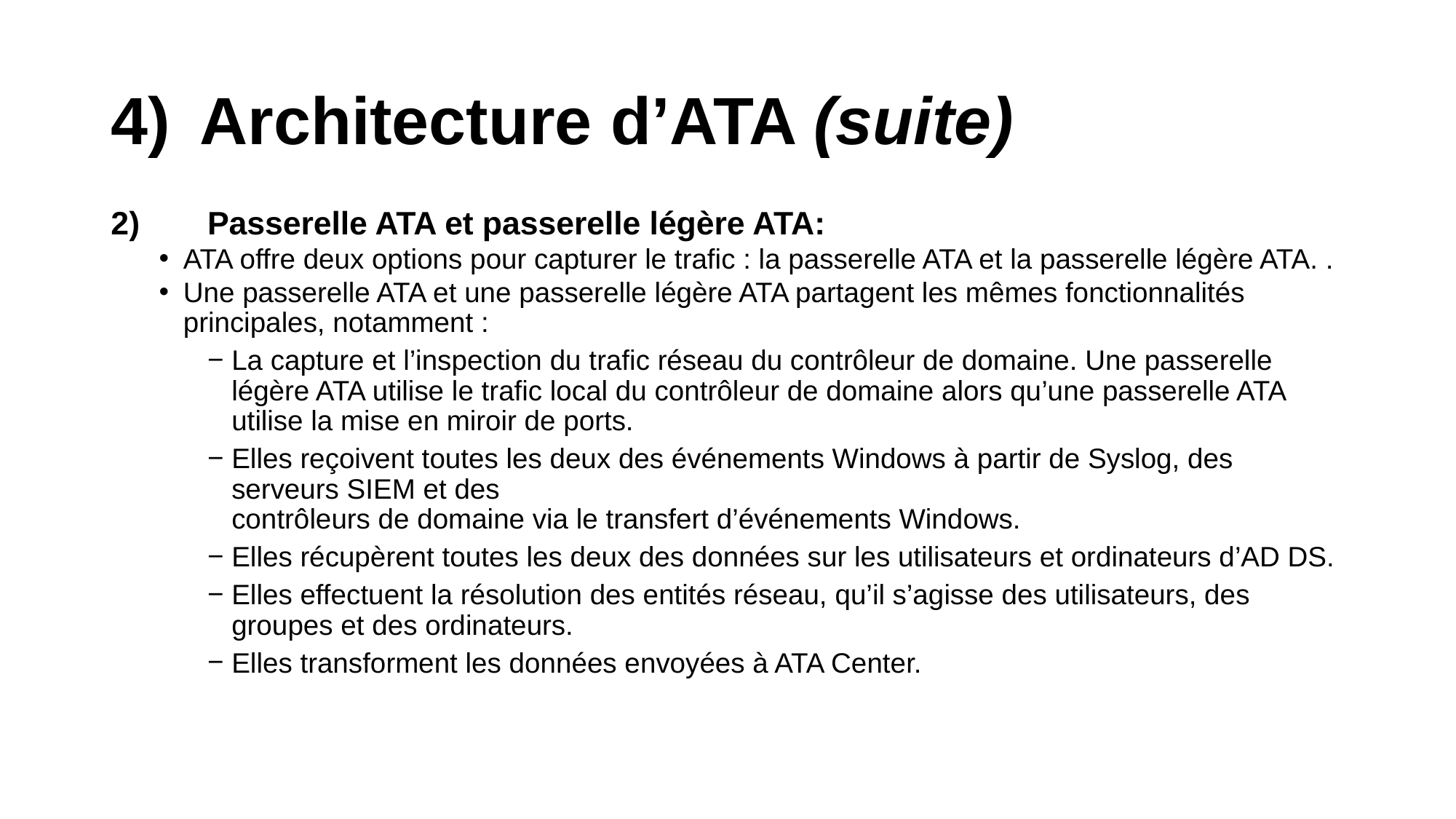

# Architecture d’ATA (suite)
Passerelle ATA et passerelle légère ATA:
ATA offre deux options pour capturer le trafic : la passerelle ATA et la passerelle légère ATA. .
Une passerelle ATA et une passerelle légère ATA partagent les mêmes fonctionnalités principales, notamment :
La capture et l’inspection du trafic réseau du contrôleur de domaine. Une passerelle légère ATA utilise le trafic local du contrôleur de domaine alors qu’une passerelle ATA utilise la mise en miroir de ports.
Elles reçoivent toutes les deux des événements Windows à partir de Syslog, des serveurs SIEM et des
contrôleurs de domaine via le transfert d’événements Windows.
Elles récupèrent toutes les deux des données sur les utilisateurs et ordinateurs d’AD DS.
Elles effectuent la résolution des entités réseau, qu’il s’agisse des utilisateurs, des groupes et des ordinateurs.
Elles transforment les données envoyées à ATA Center.